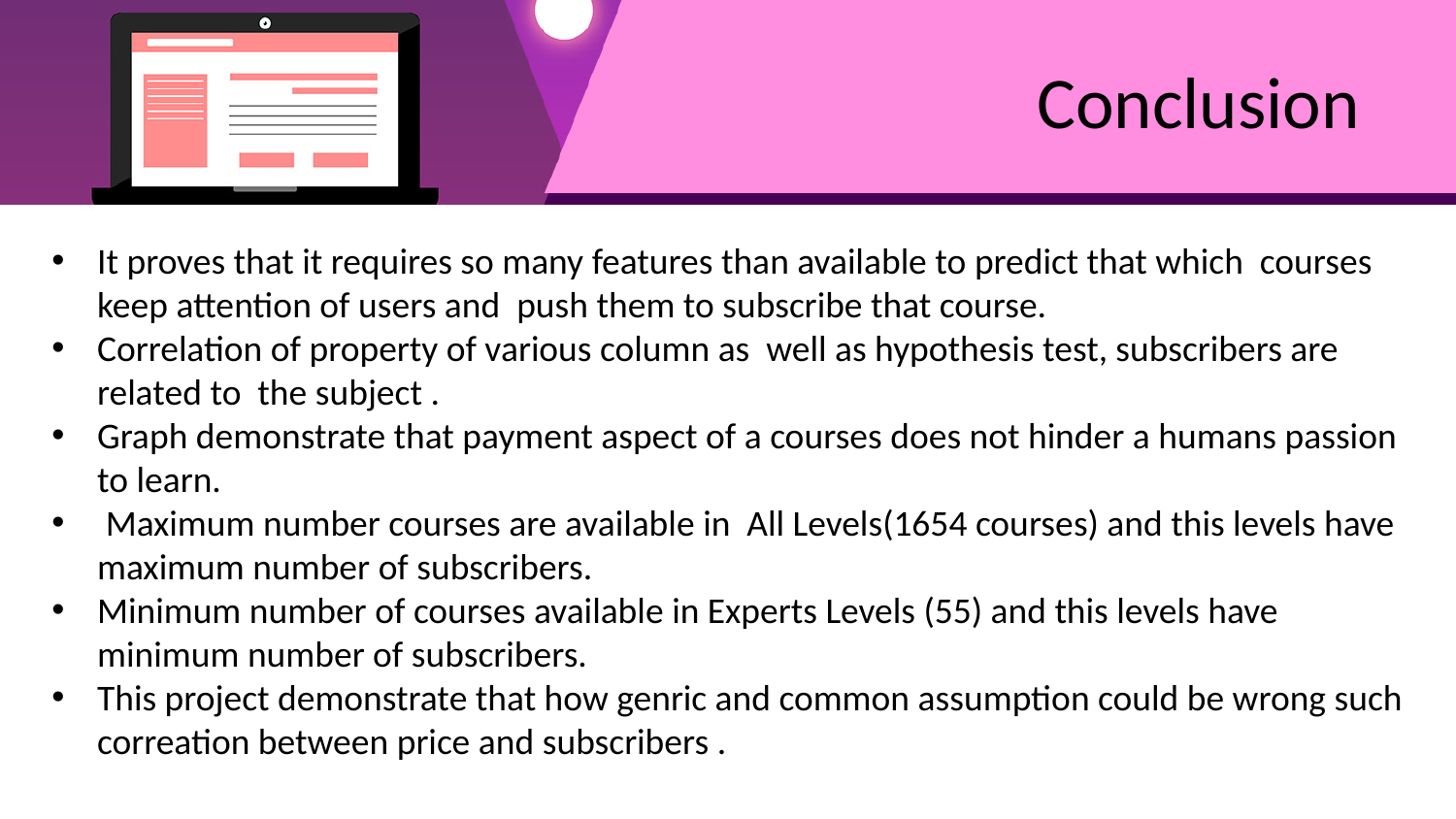

# Conclusion
It proves that it requires so many features than available to predict that which  courses keep attention of users and  push them to subscribe that course.
Correlation of property of various column as  well as hypothesis test, subscribers are related to  the subject .
Graph demonstrate that payment aspect of a courses does not hinder a humans passion to learn.
 Maximum number courses are available in  All Levels(1654 courses) and this levels have maximum number of subscribers.
Minimum number of courses available in Experts Levels (55) and this levels have minimum number of subscribers.
This project demonstrate that how genric and common assumption could be wrong such correation between price and subscribers .